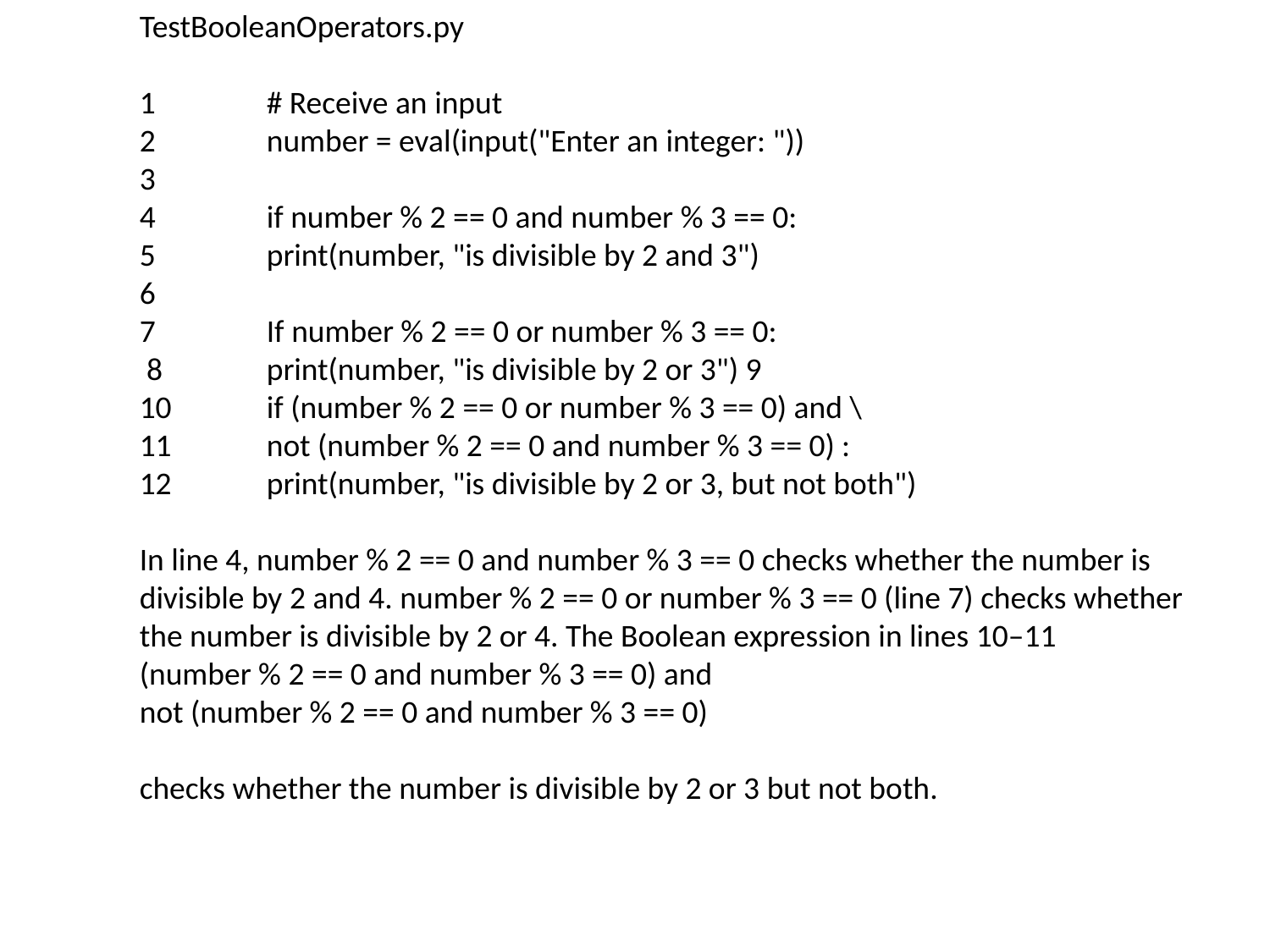

TestBooleanOperators.py

1	# Receive an input
2	number = eval(input("Enter an integer: "))
3
4	if number % 2 == 0 and number % 3 == 0:
5	print(number, "is divisible by 2 and 3")
6
7	If number % 2 == 0 or number % 3 == 0:
 8	print(number, "is divisible by 2 or 3") 9
10	if (number % 2 == 0 or number % 3 == 0) and \
11	not (number % 2 == 0 and number % 3 == 0) :
12	print(number, "is divisible by 2 or 3, but not both")

In line 4, number % 2 == 0 and number % 3 == 0 checks whether the number is divisible by 2 and 4. number % 2 == 0 or number % 3 == 0 (line 7) checks whether the number is divisible by 2 or 4. The Boolean expression in lines 10–11
(number % 2 == 0 and number % 3 == 0) and
not (number % 2 == 0 and number % 3 == 0)

checks whether the number is divisible by 2 or 3 but not both.